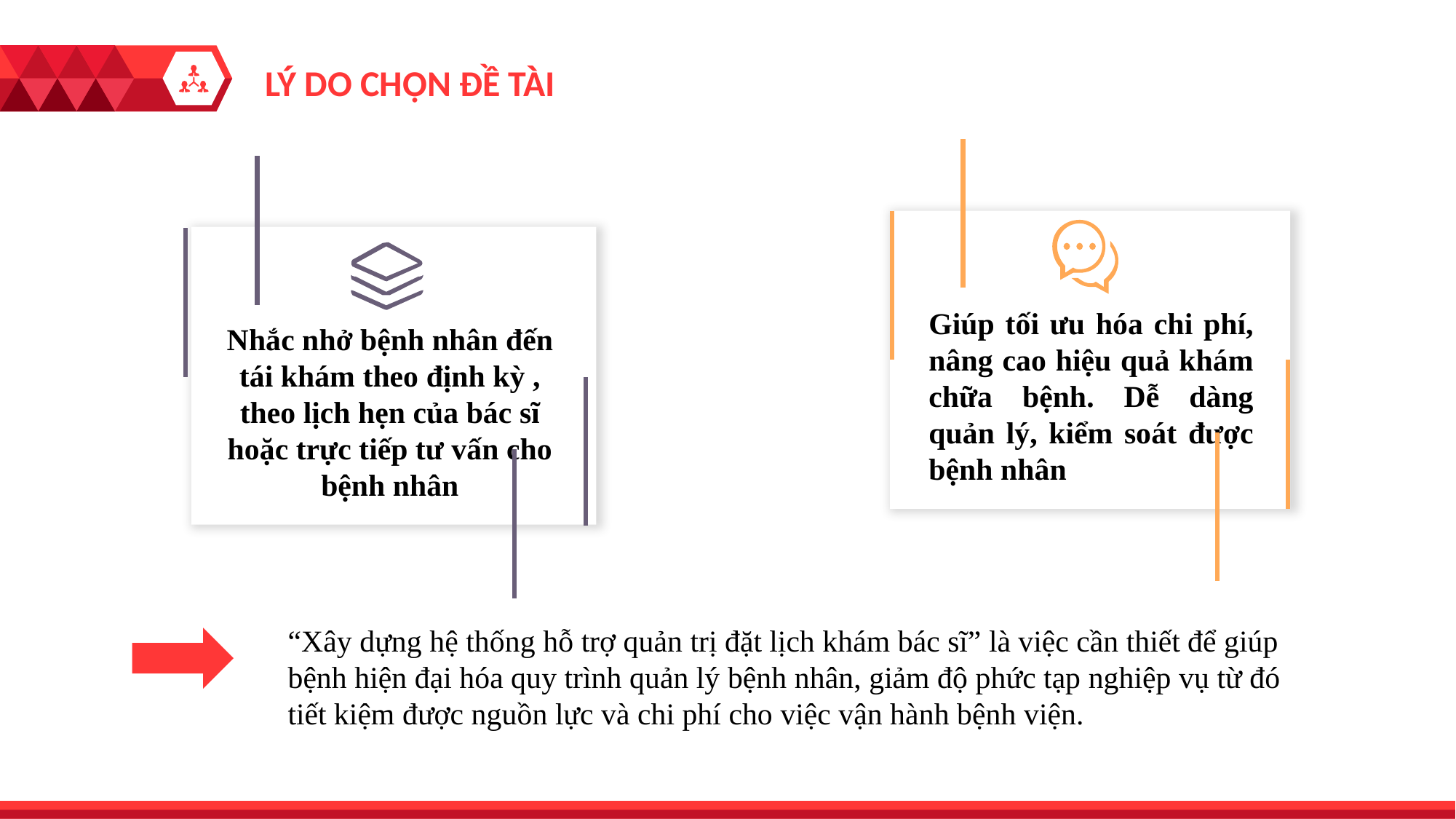

LÝ DO CHỌN ĐỀ TÀI

Giúp tối ưu hóa chi phí, nâng cao hiệu quả khám chữa bệnh. Dễ dàng quản lý, kiểm soát được bệnh nhân

Nhắc nhở bệnh nhân đến tái khám theo định kỳ , theo lịch hẹn của bác sĩ hoặc trực tiếp tư vấn cho bệnh nhân

“Xây dựng hệ thống hỗ trợ quản trị đặt lịch khám bác sĩ” là việc cần thiết để giúp bệnh hiện đại hóa quy trình quản lý bệnh nhân, giảm độ phức tạp nghiệp vụ từ đó tiết kiệm được nguồn lực và chi phí cho việc vận hành bệnh viện.